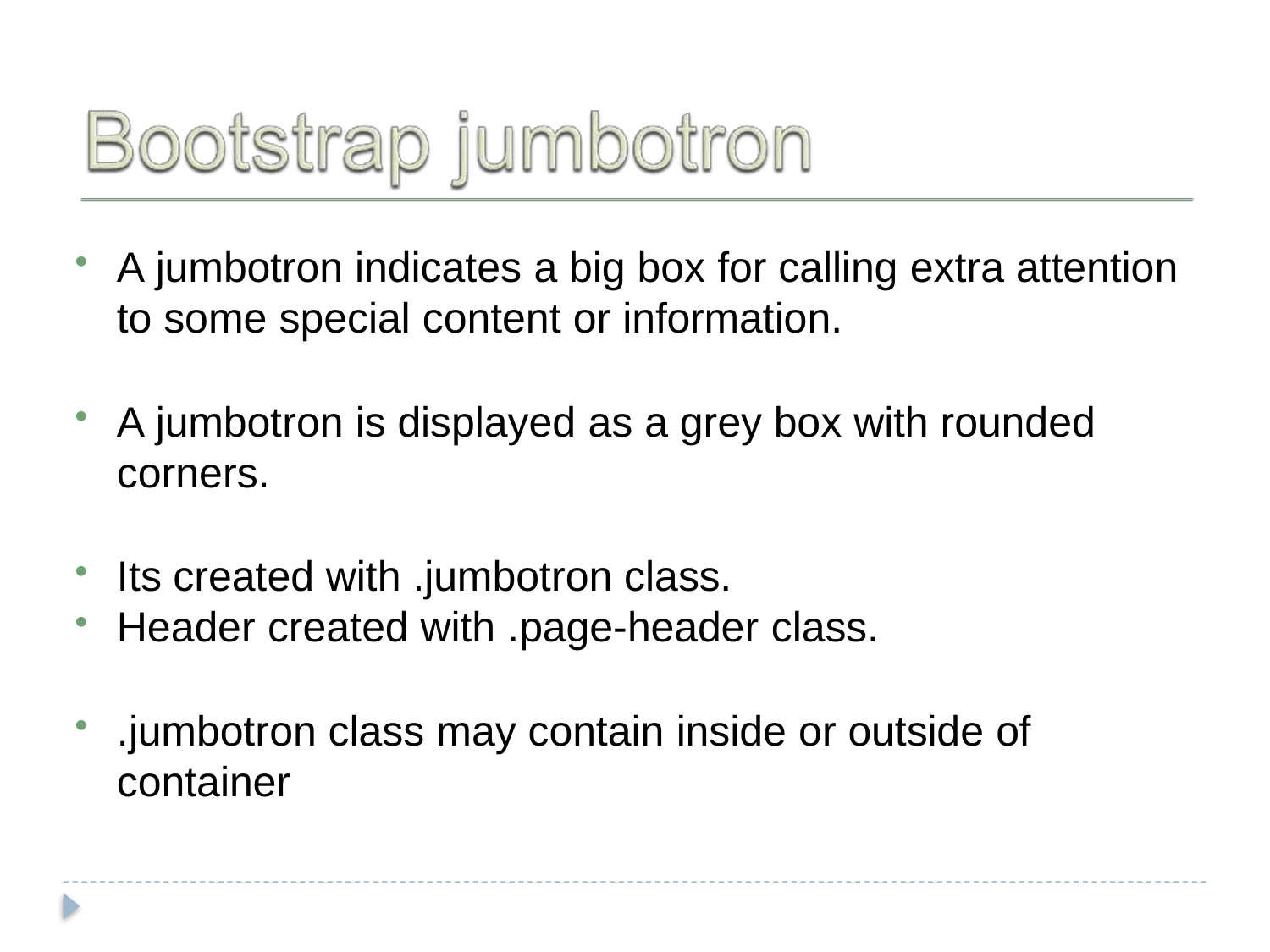

A jumbotron indicates a big box for calling extra attention
to some special content or information.

A jumbotron is displayed as a grey box with rounded
corners.

Its created with .jumbotron class.
Header created with .page-header class.

.jumbotron class may contain inside or outside of container